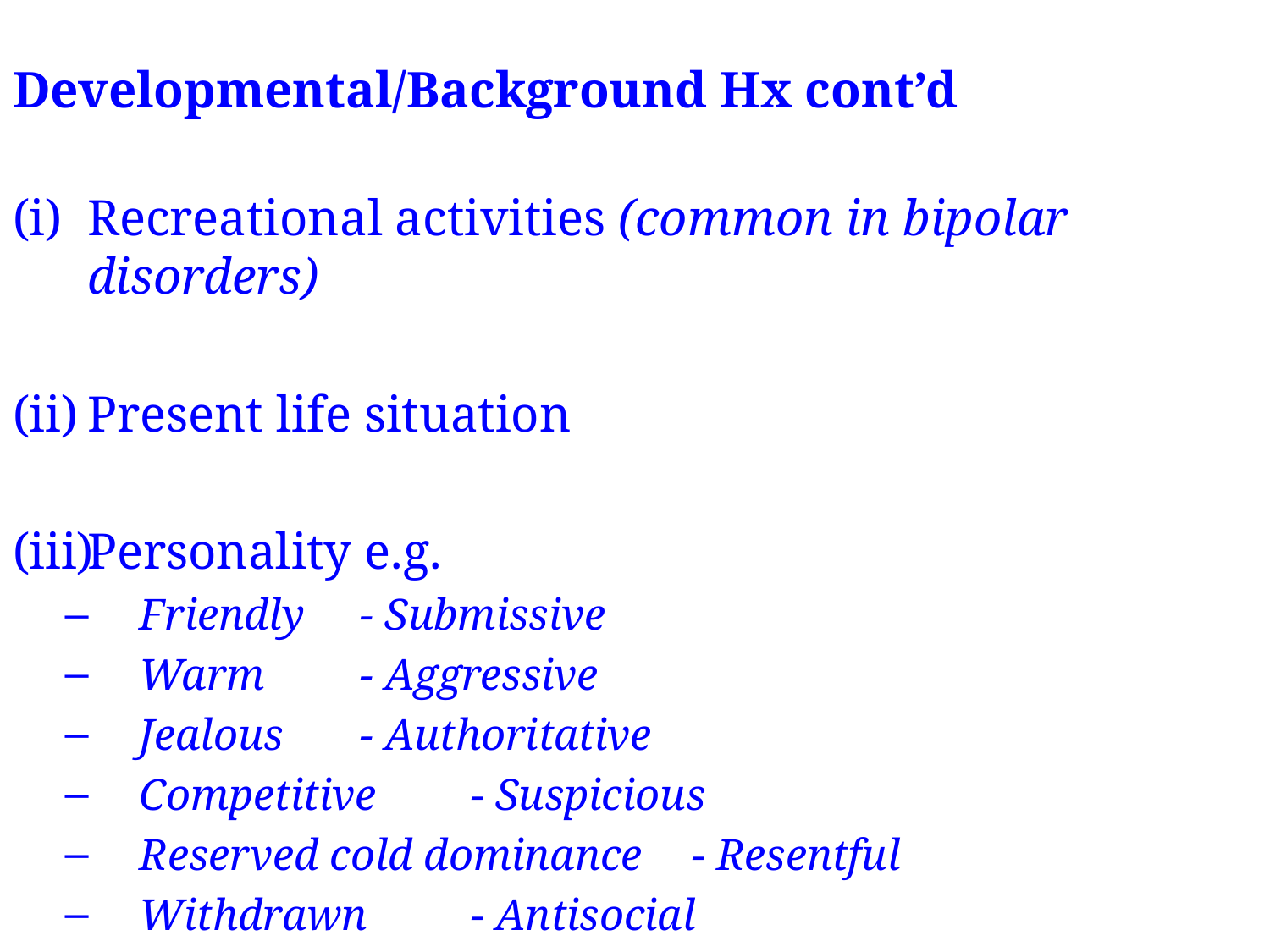

# Developmental/Background Hx cont’d
Recreational activities (common in bipolar disorders)

Present life situation

Personality e.g.
Friendly			- Submissive
Warm			- Aggressive
Jealous			- Authoritative
Competitive			- Suspicious
Reserved cold dominance	- Resentful
Withdrawn			- Antisocial